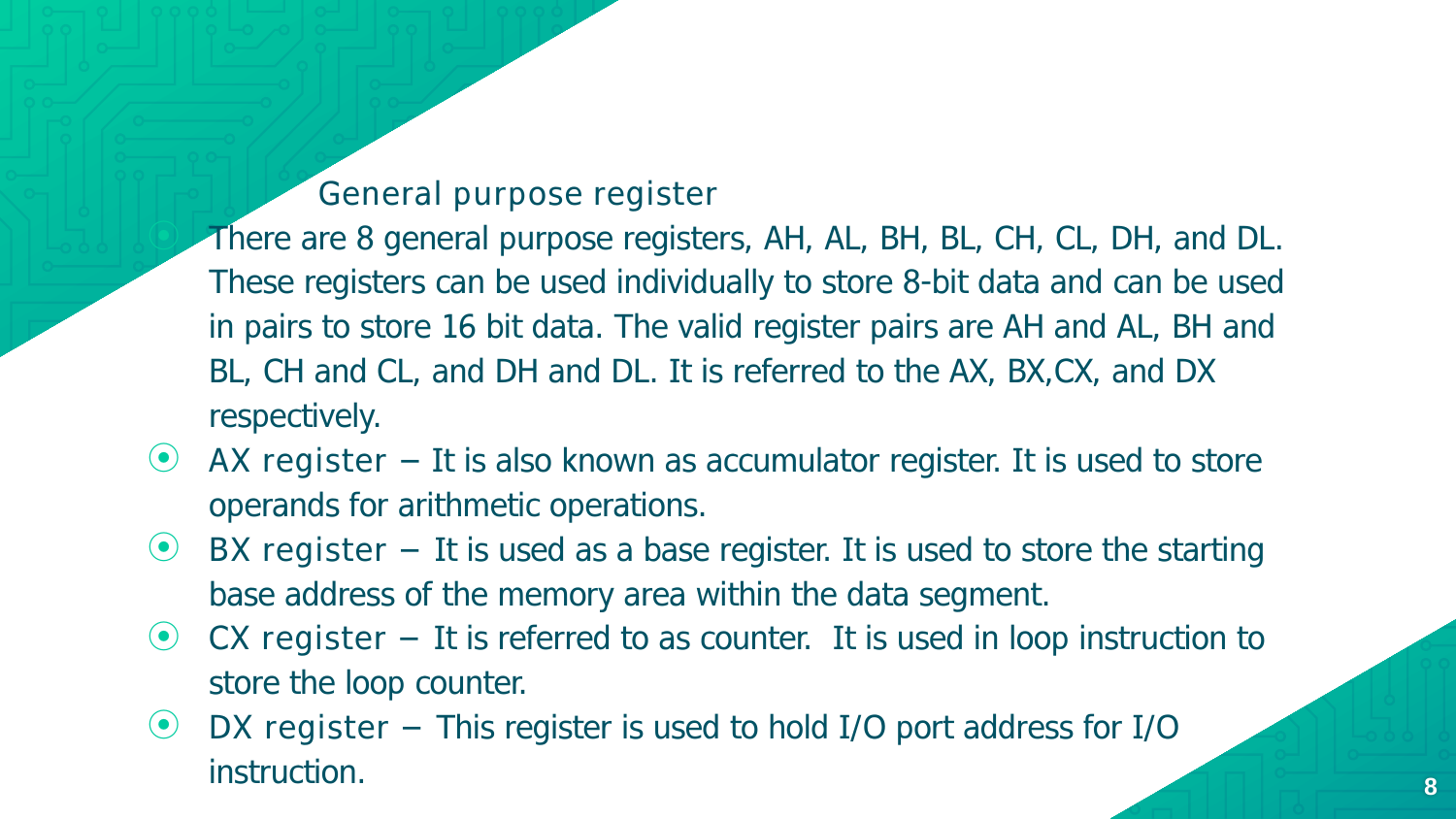

General purpose register
There are 8 general purpose registers, AH, AL, BH, BL, CH, CL, DH, and DL. These registers can be used individually to store 8-bit data and can be used in pairs to store 16 bit data. The valid register pairs are AH and AL, BH and BL, CH and CL, and DH and DL. It is referred to the AX, BX,CX, and DX respectively.
AX register − It is also known as accumulator register. It is used to store operands for arithmetic operations.
BX register − It is used as a base register. It is used to store the starting base address of the memory area within the data segment.
CX register − It is referred to as counter.  It is used in loop instruction to store the loop counter.
DX register − This register is used to hold I/O port address for I/O instruction.
8